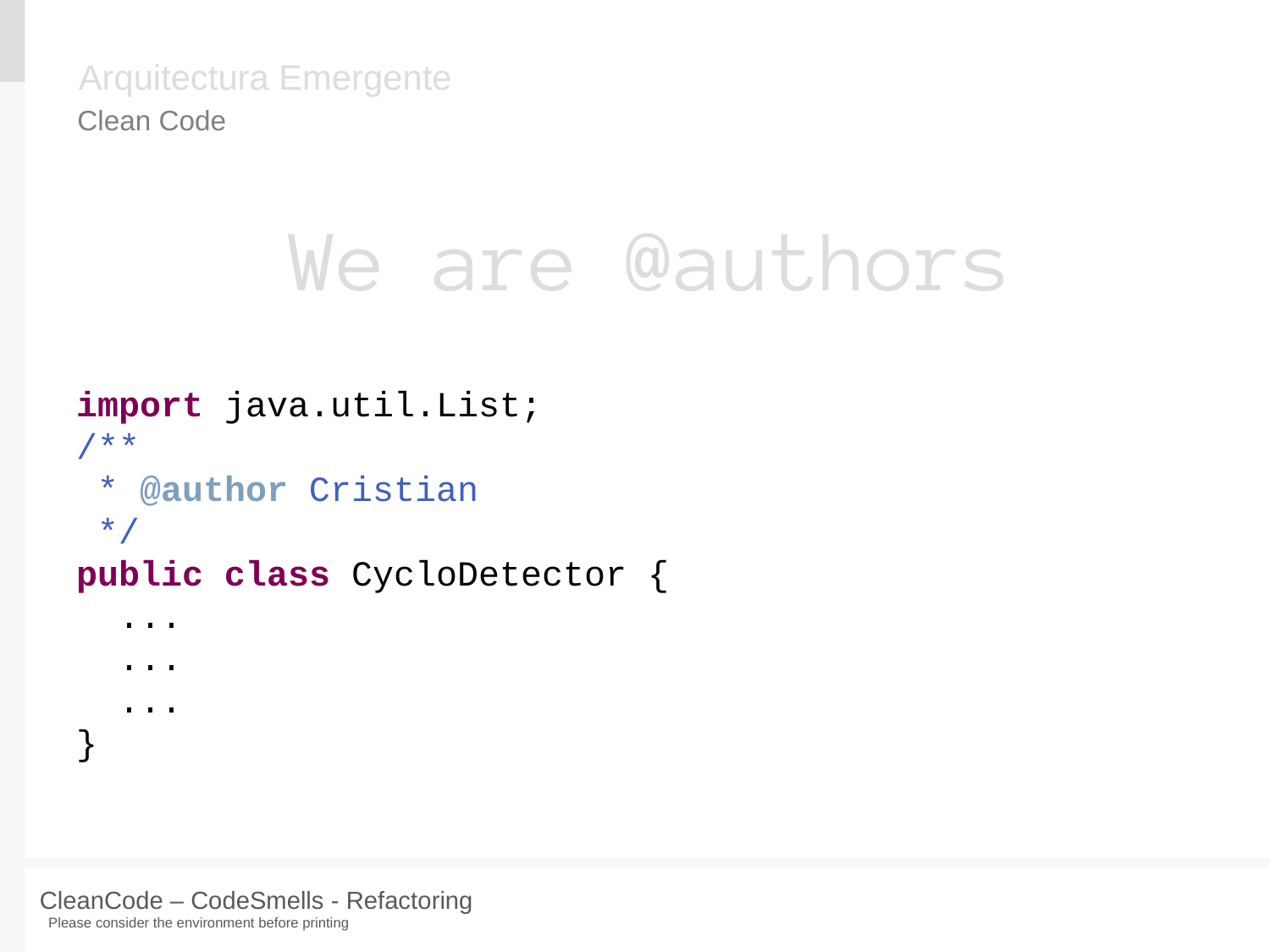

Arquitectura Emergente
Clean Code
We are @authors
import java.util.List;
/**
 * @author Cristian
 */
public class CycloDetector {
  ...
  ...
  ...
}